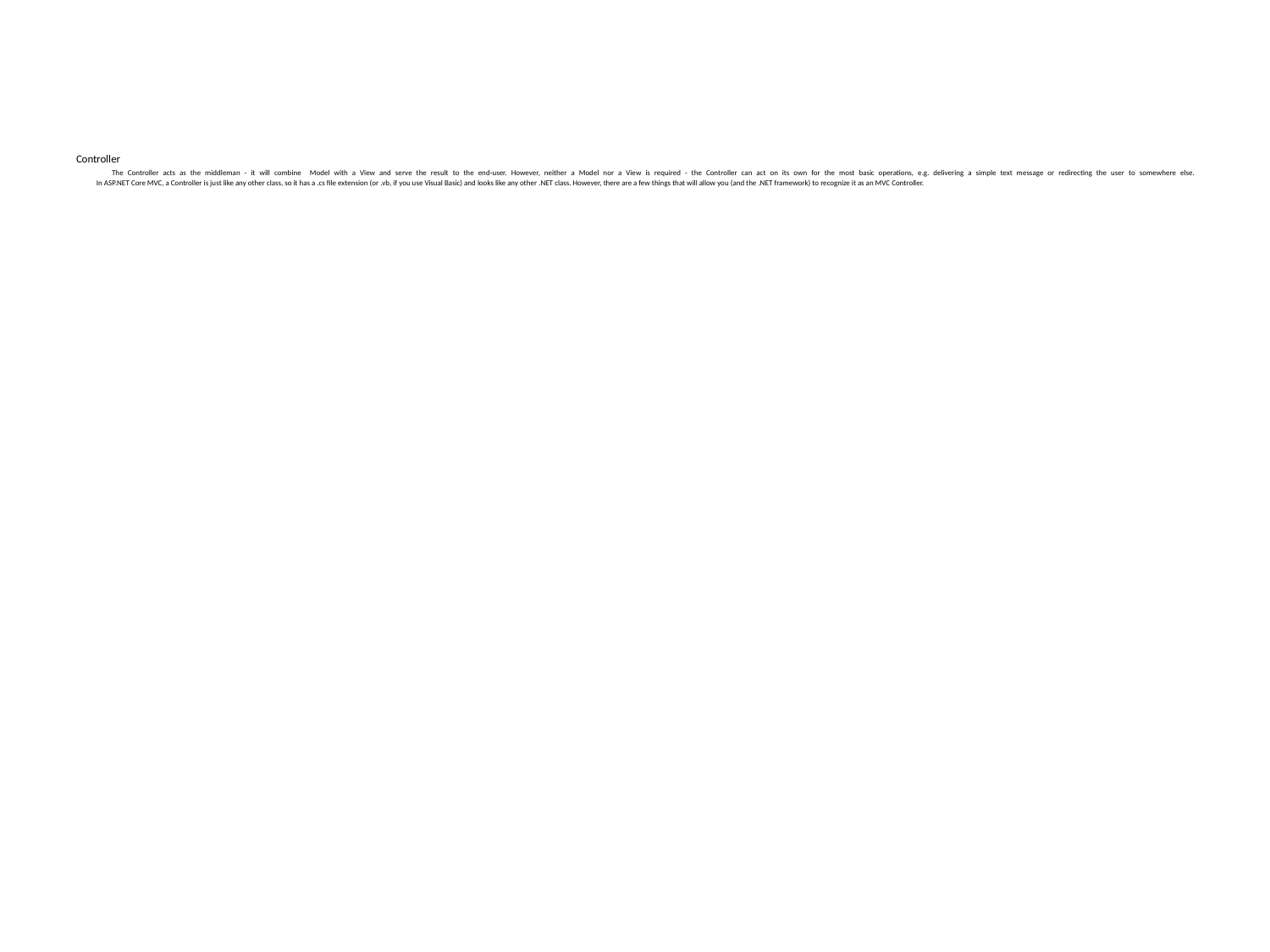

# Controller The Controller acts as the middleman - it will combine  Model with a View and serve the result to the end-user. However, neither a Model nor a View is required - the Controller can act on its own for the most basic operations, e.g. delivering a simple text message or redirecting the user to somewhere else. In ASP.NET Core MVC, a Controller is just like any other class, so it has a .cs file extension (or .vb, if you use Visual Basic) and looks like any other .NET class. However, there are a few things that will allow you (and the .NET framework) to recognize it as an MVC Controller.